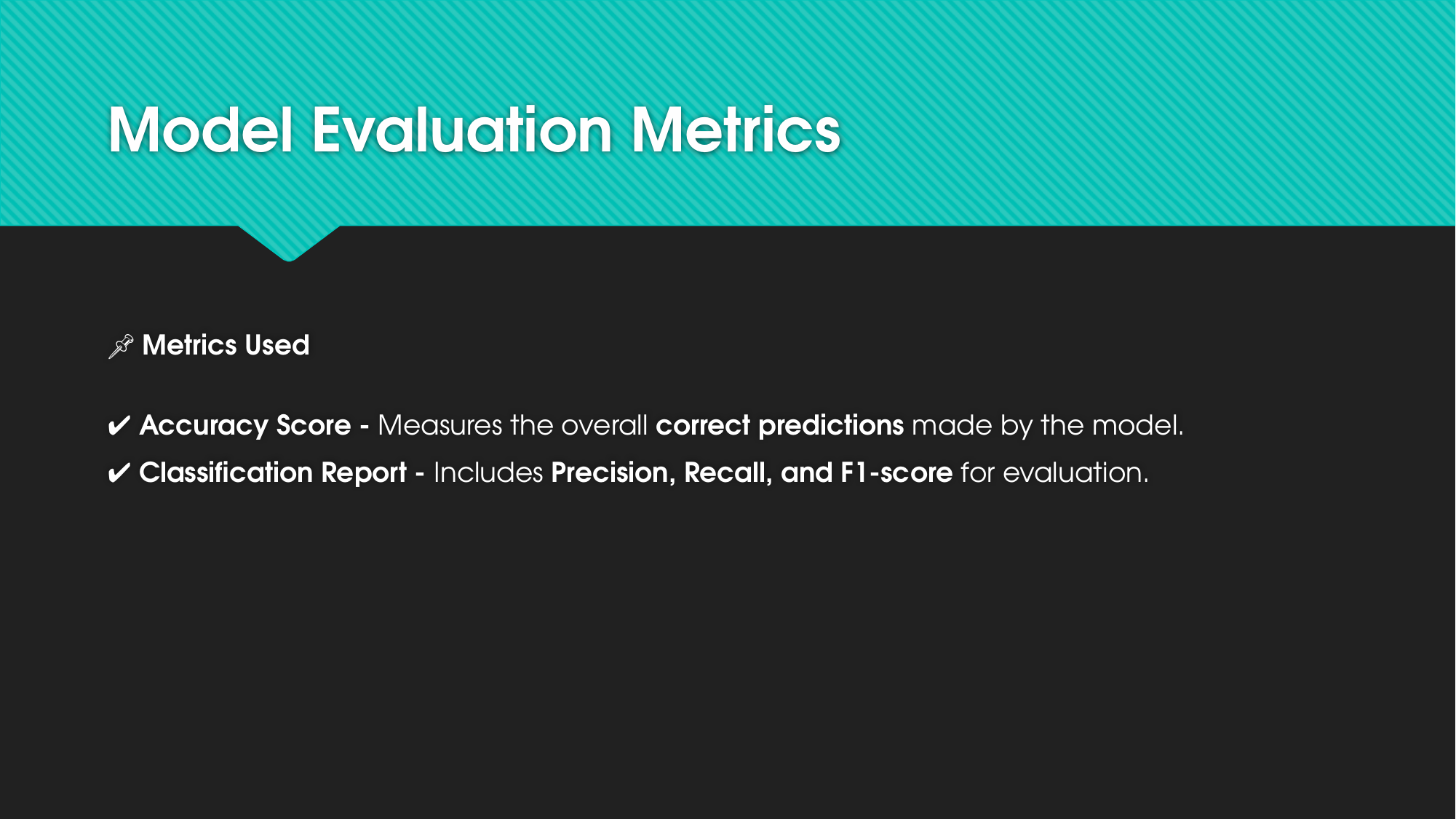

# Model Evaluation Metrics
📌 Metrics Used
✔ Accuracy Score - Measures the overall correct predictions made by the model.
✔ Classification Report - Includes Precision, Recall, and F1-score for evaluation.